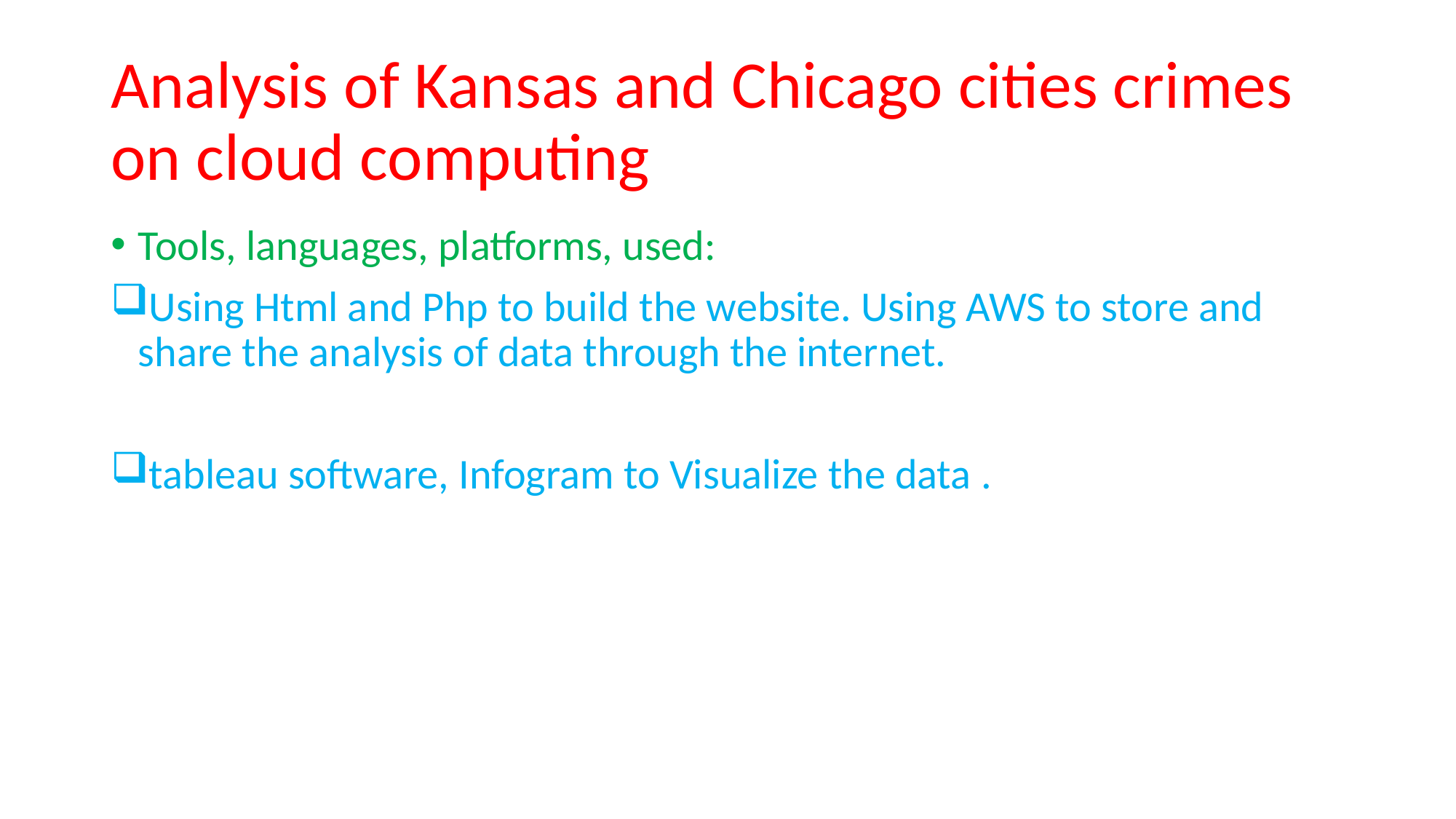

# Analysis of Kansas and Chicago cities crimes on cloud computing
Tools, languages, platforms, used:
Using Html and Php to build the website. Using AWS to store and share the analysis of data through the internet.

tableau software, Infogram to Visualize the data .